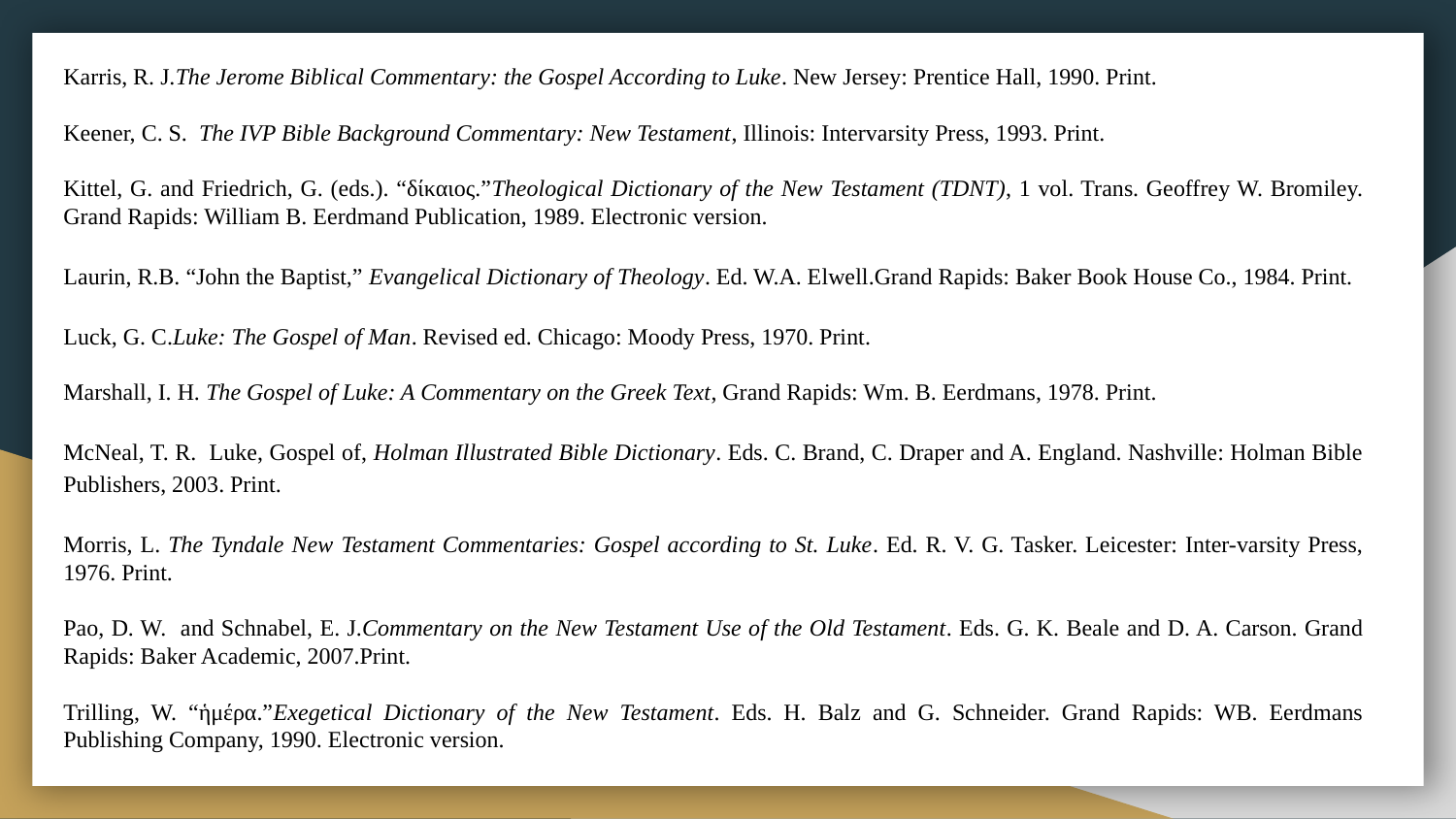

Karris, R. J.The Jerome Biblical Commentary: the Gospel According to Luke. New Jersey: Prentice Hall, 1990. Print.

Keener, C. S.  The IVP Bible Background Commentary: New Testament, Illinois: Intervarsity Press, 1993. Print.

Kittel, G. and Friedrich, G. (eds.). “δίκαιος.”Theological Dictionary of the New Testament (TDNT), 1 vol. Trans. Geoffrey W. Bromiley. Grand Rapids: William B. Eerdmand Publication, 1989. Electronic version.

Laurin, R.B. “John the Baptist,” Evangelical Dictionary of Theology. Ed. W.A. Elwell.Grand Rapids: Baker Book House Co., 1984. Print.

Luck, G. C.Luke: The Gospel of Man. Revised ed. Chicago: Moody Press, 1970. Print.

Marshall, I. H. The Gospel of Luke: A Commentary on the Greek Text, Grand Rapids: Wm. B. Eerdmans, 1978. Print.

McNeal, T. R.  Luke, Gospel of, Holman Illustrated Bible Dictionary. Eds. C. Brand, C. Draper and A. England. Nashville: Holman Bible Publishers, 2003. Print.

Morris, L. The Tyndale New Testament Commentaries: Gospel according to St. Luke. Ed. R. V. G. Tasker. Leicester: Inter-varsity Press, 1976. Print.

Pao, D. W.  and Schnabel, E. J.Commentary on the New Testament Use of the Old Testament. Eds. G. K. Beale and D. A. Carson. Grand Rapids: Baker Academic, 2007.Print.

Trilling, W. “ἡμέρα.”Exegetical Dictionary of the New Testament. Eds. H. Balz and G. Schneider. Grand Rapids: WB. Eerdmans Publishing Company, 1990. Electronic version.

#